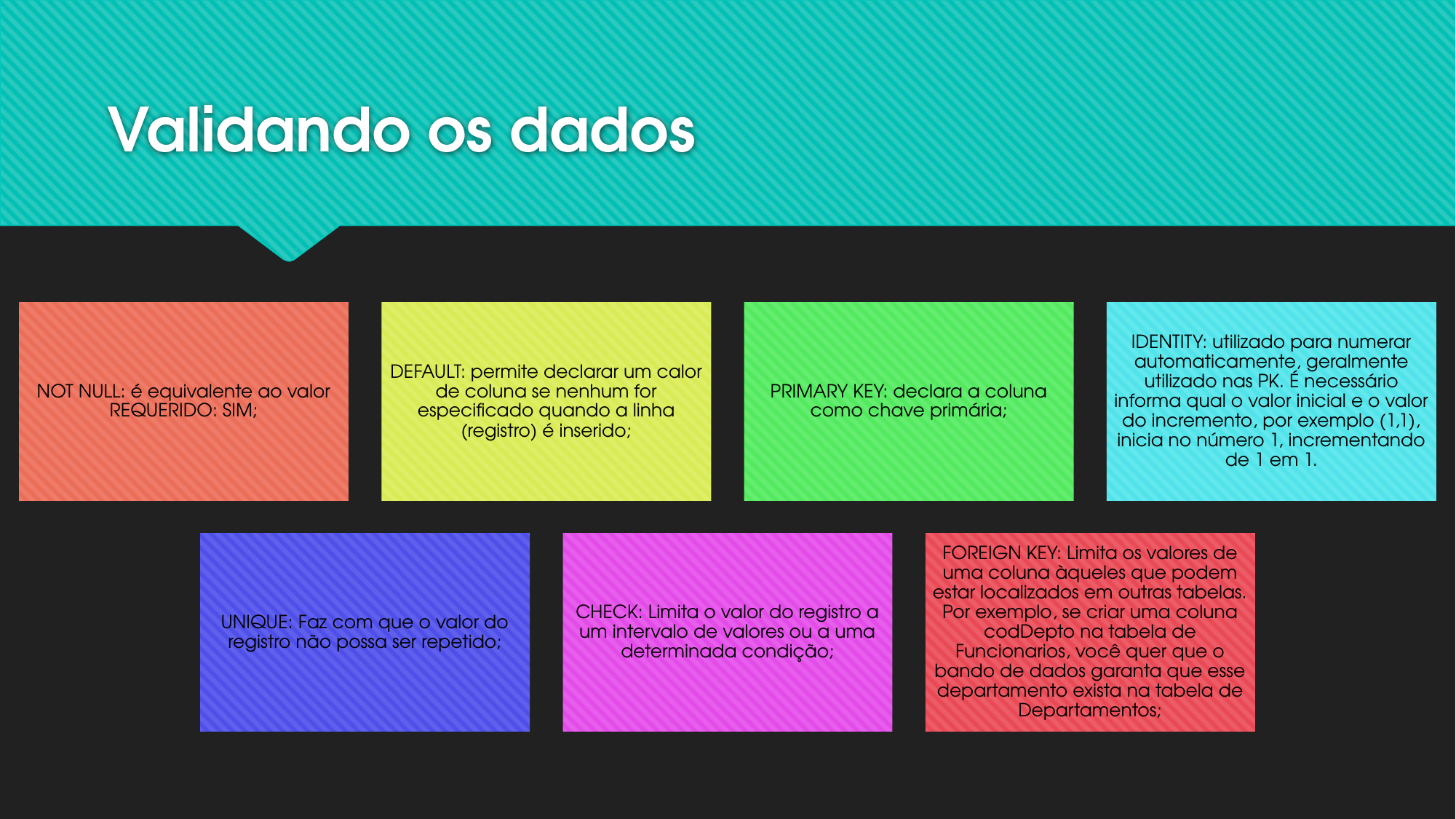

# Validando os dados
NOT NULL: é equivalente ao valor REQUERIDO: SIM;
DEFAULT: permite declarar um calor de coluna se nenhum for especificado quando a linha (registro) é inserido;
PRIMARY KEY: declara a coluna como chave primária;
IDENTITY: utilizado para numerar automaticamente, geralmente utilizado nas PK. É necessário informa qual o valor inicial e o valor do incremento, por exemplo (1,1), inicia no número 1, incrementando de 1 em 1.
UNIQUE: Faz com que o valor do registro não possa ser repetido;
CHECK: Limita o valor do registro a um intervalo de valores ou a uma determinada condição;
FOREIGN KEY: Limita os valores de uma coluna àqueles que podem estar localizados em outras tabelas. Por exemplo, se criar uma coluna codDepto na tabela de Funcionarios, você quer que o bando de dados garanta que esse departamento exista na tabela de Departamentos;